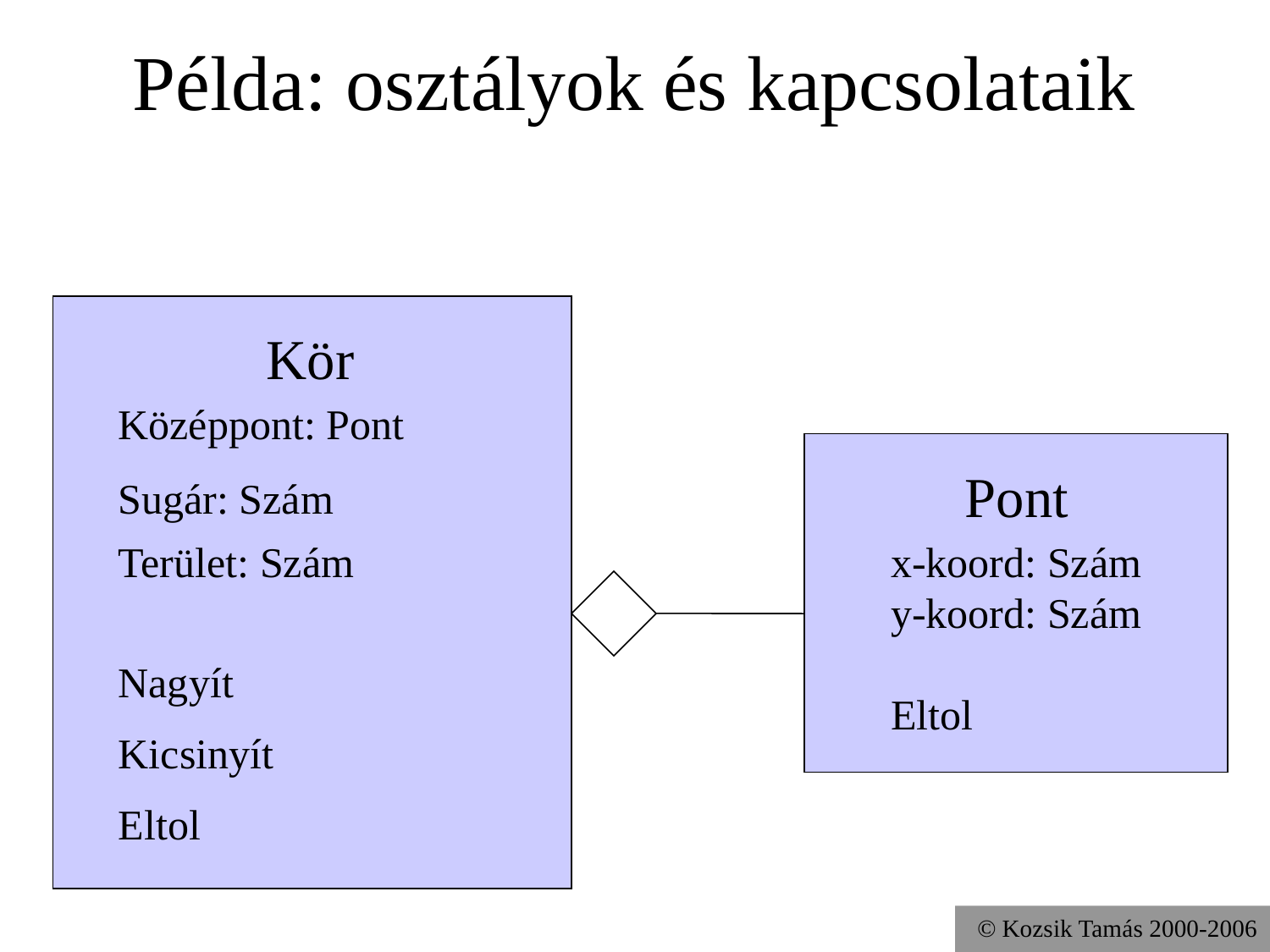

# Példa: osztályok és kapcsolataik

Kör
Középpont: Pont

Pont
Sugár: Szám
Terület: Szám
x-koord: Szám
y-koord: Szám

Eltol

Nagyít
Kicsinyít
Eltol
© Kozsik Tamás 2000-2006